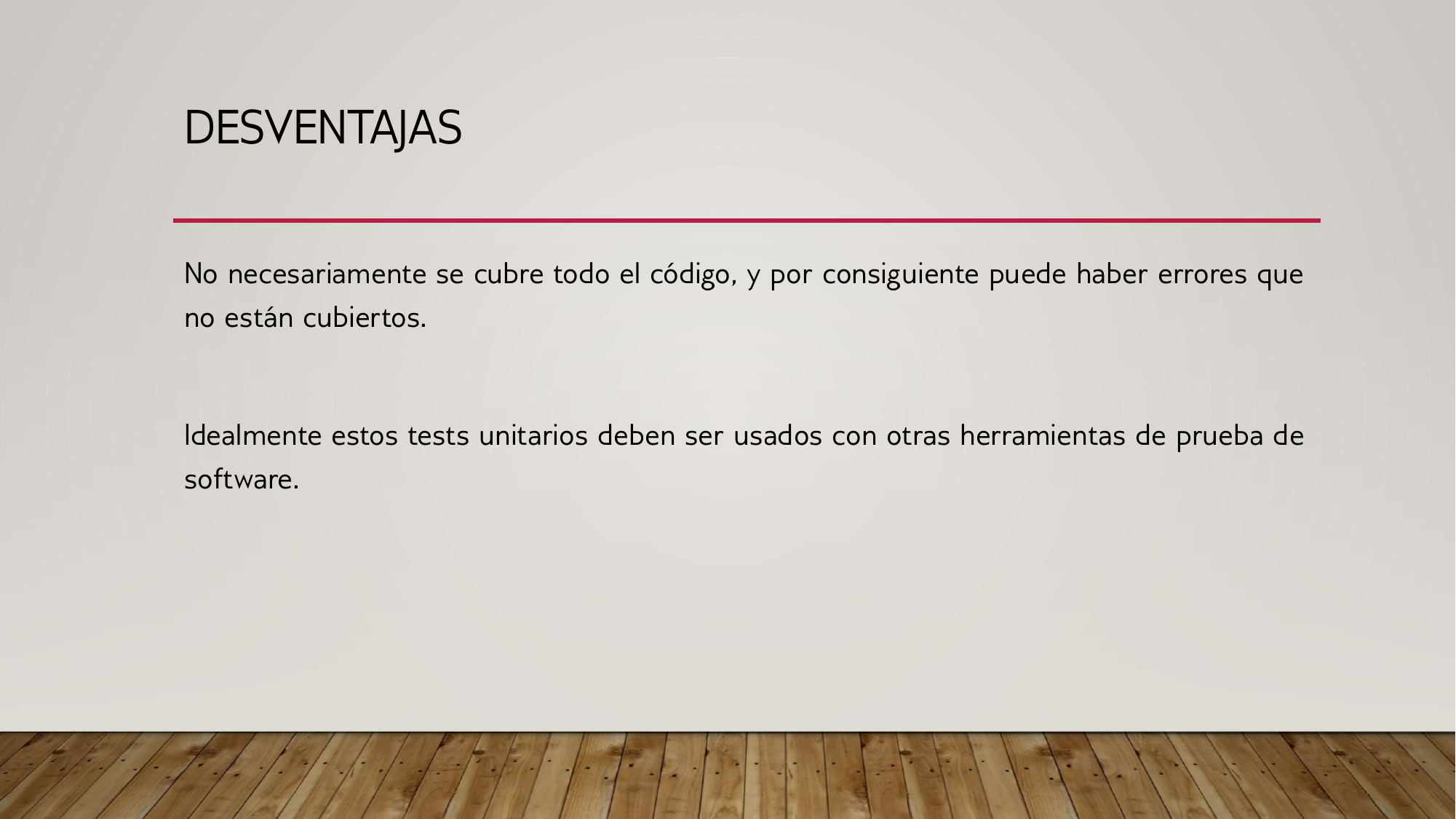

# Desventajas
No necesariamente se cubre todo el código, y por consiguiente puede haber errores que no están cubiertos.

Idealmente estos tests unitarios deben ser usados con otras herramientas de prueba de software.